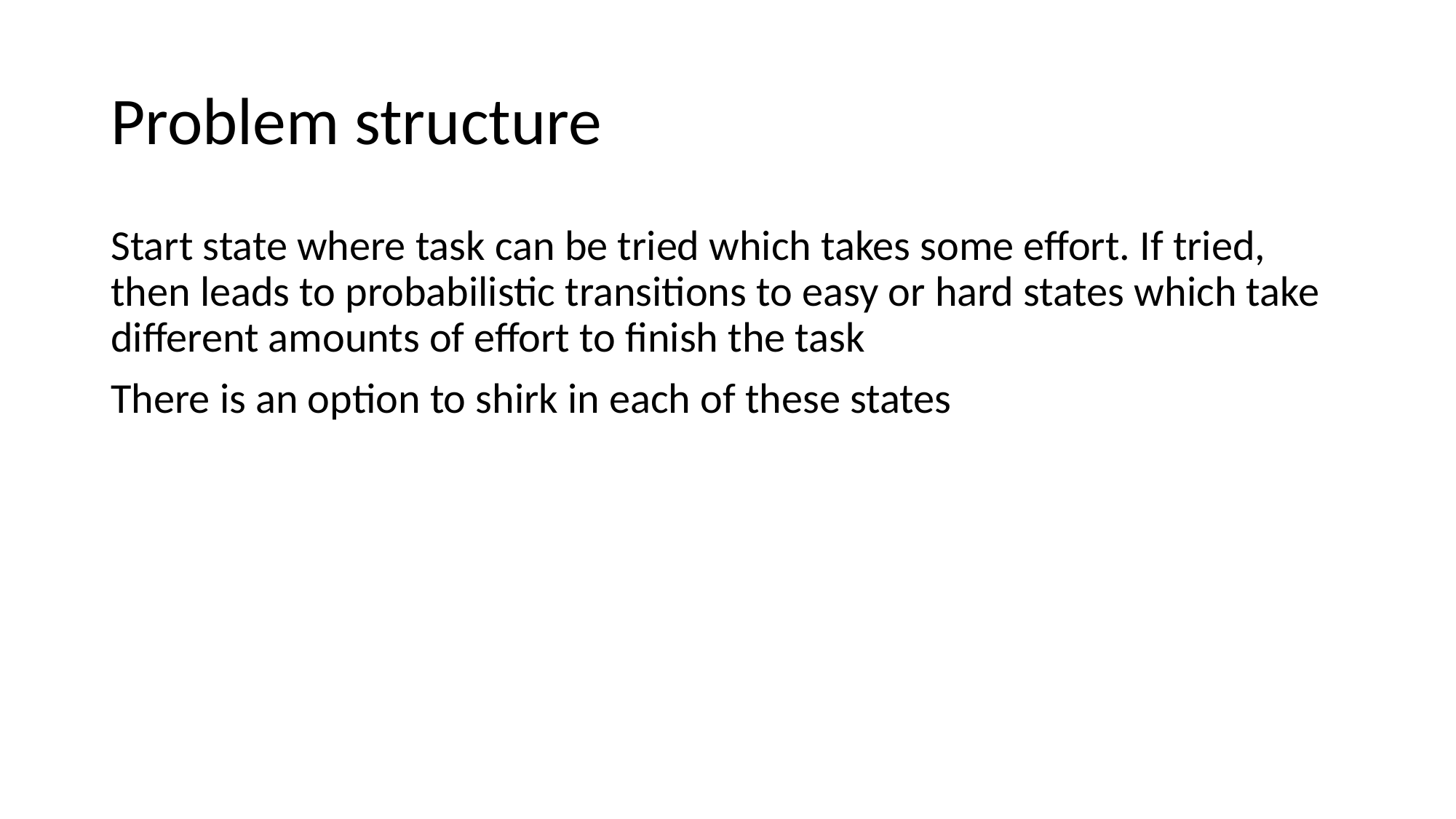

# Problem structure
Start state where task can be tried which takes some effort. If tried, then leads to probabilistic transitions to easy or hard states which take different amounts of effort to finish the task
There is an option to shirk in each of these states